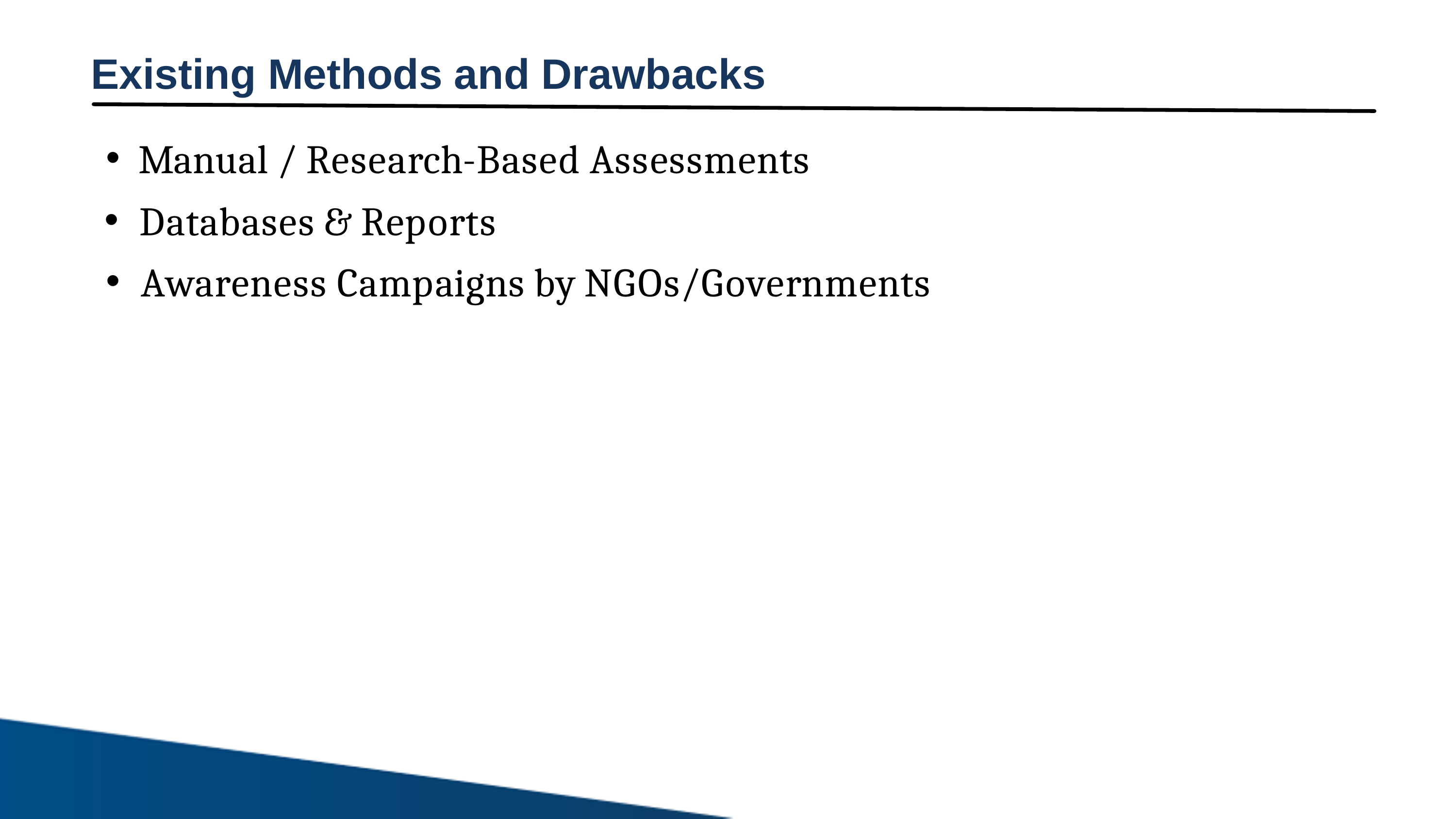

Existing Methods and Drawbacks

Manual / Research-Based Assessments
Databases & Reports
Awareness Campaigns by NGOs/Governments